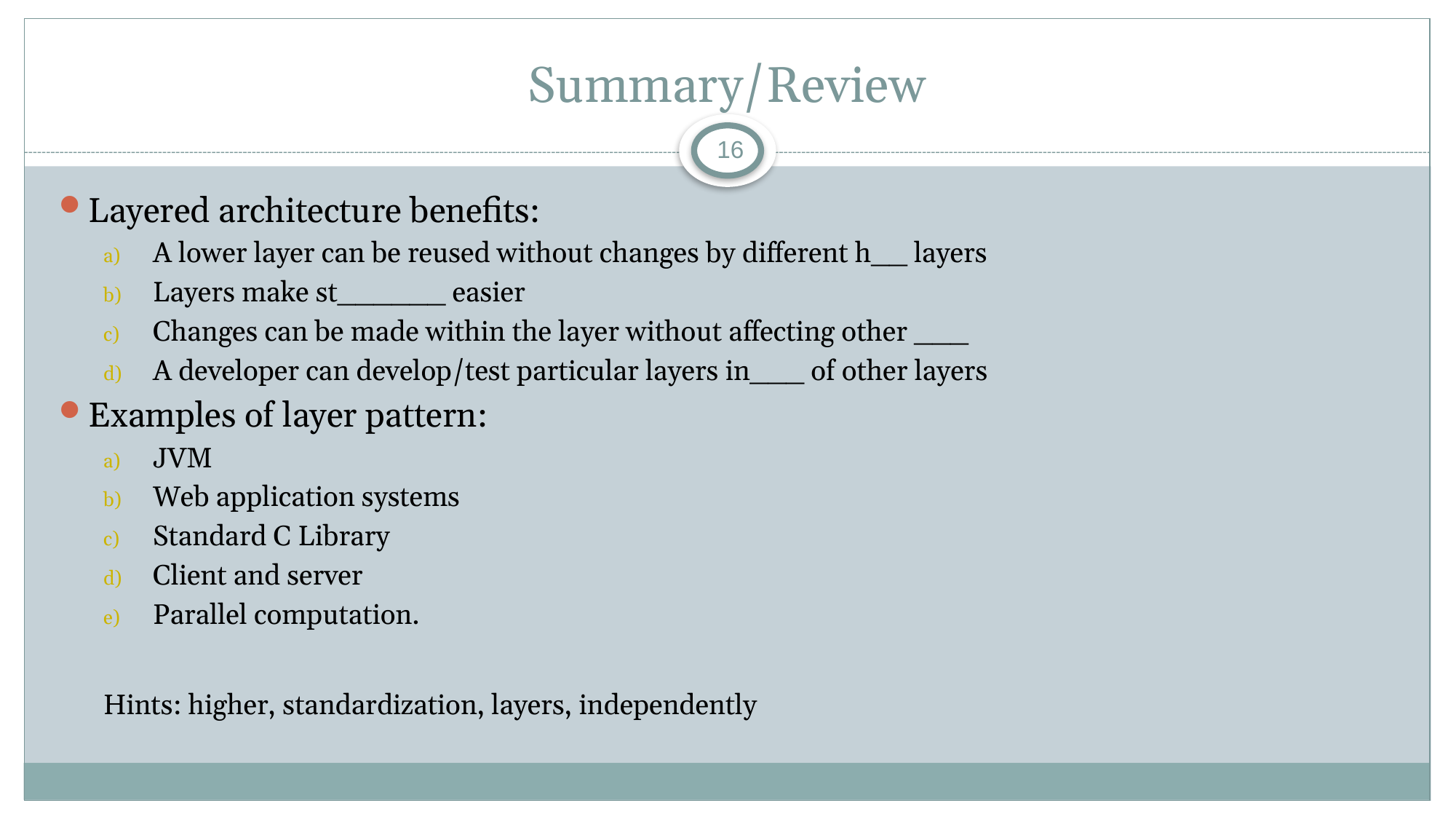

# Summary/Review
16
Layered architecture benefits:
A lower layer can be reused without changes by different h__ layers
Layers make st______ easier
Changes can be made within the layer without affecting other ___
A developer can develop/test particular layers in___ of other layers
Examples of layer pattern:
JVM
Web application systems
Standard C Library
Client and server
Parallel computation.

Hints: higher, standardization, layers, independently